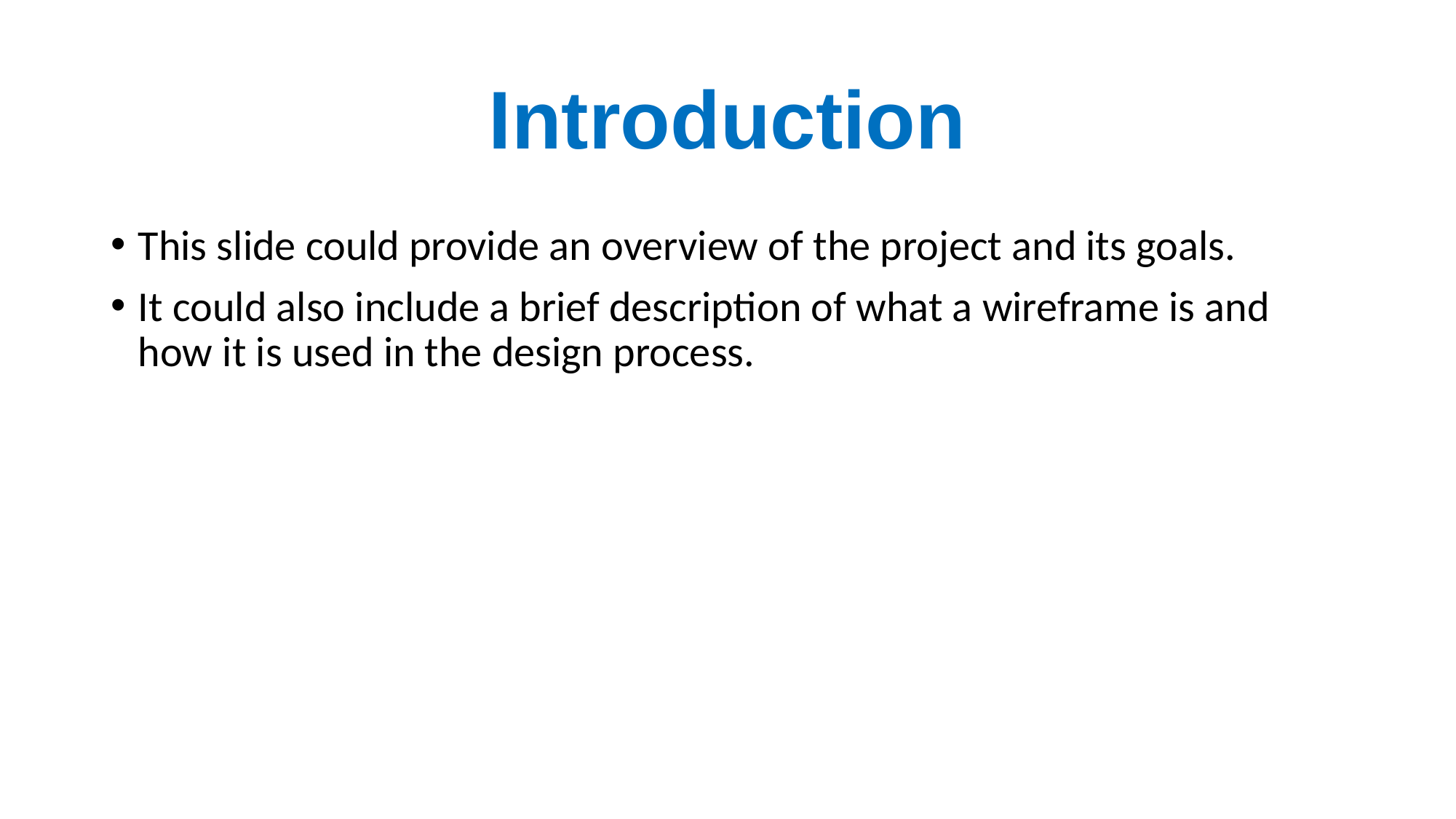

# Introduction
This slide could provide an overview of the project and its goals.
It could also include a brief description of what a wireframe is and how it is used in the design process.